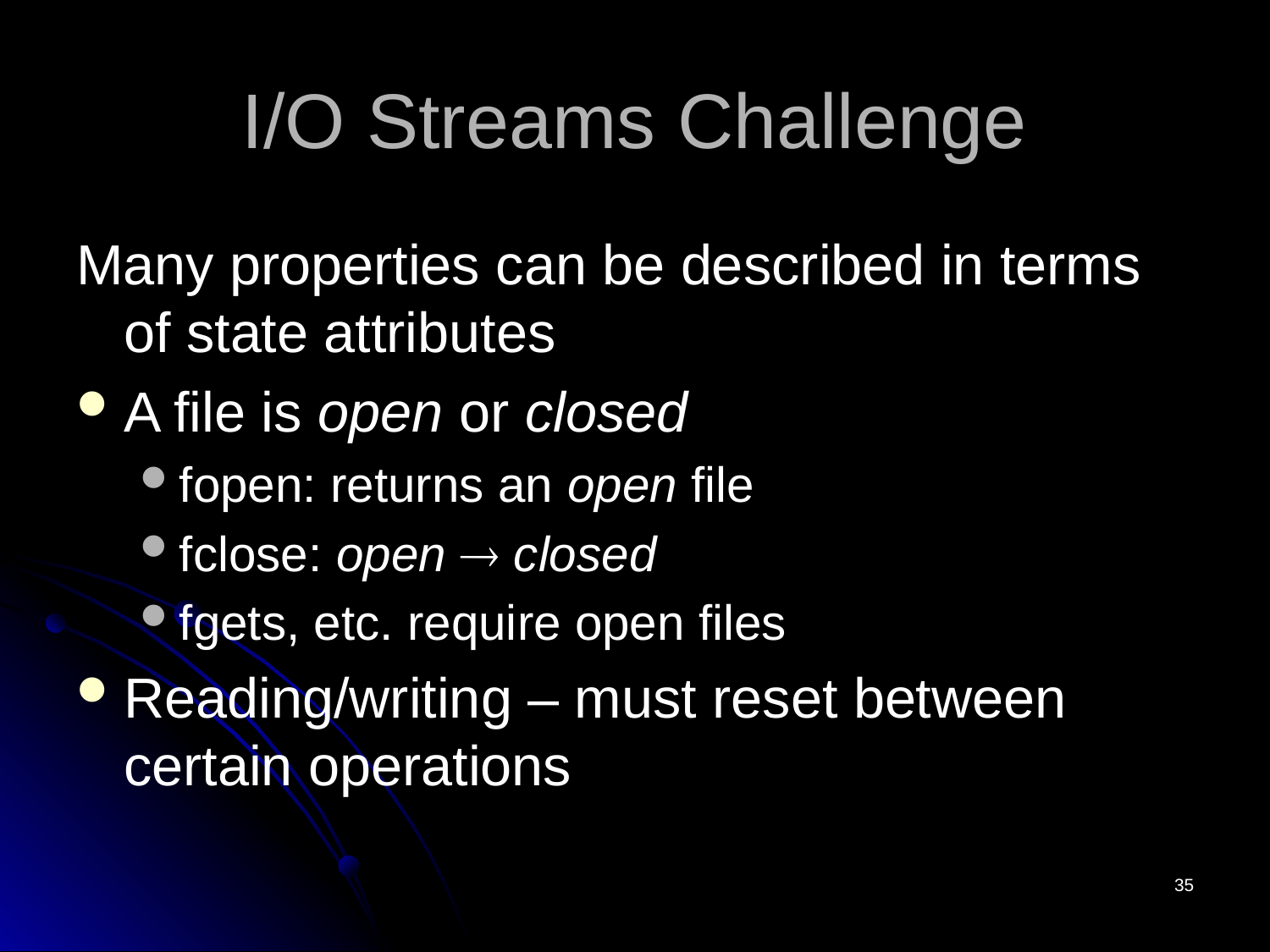

# I/O Streams Challenge
Many properties can be described in terms of state attributes
A file is open or closed
fopen: returns an open file
fclose: open → closed
fgets, etc. require open files
Reading/writing – must reset between certain operations
35